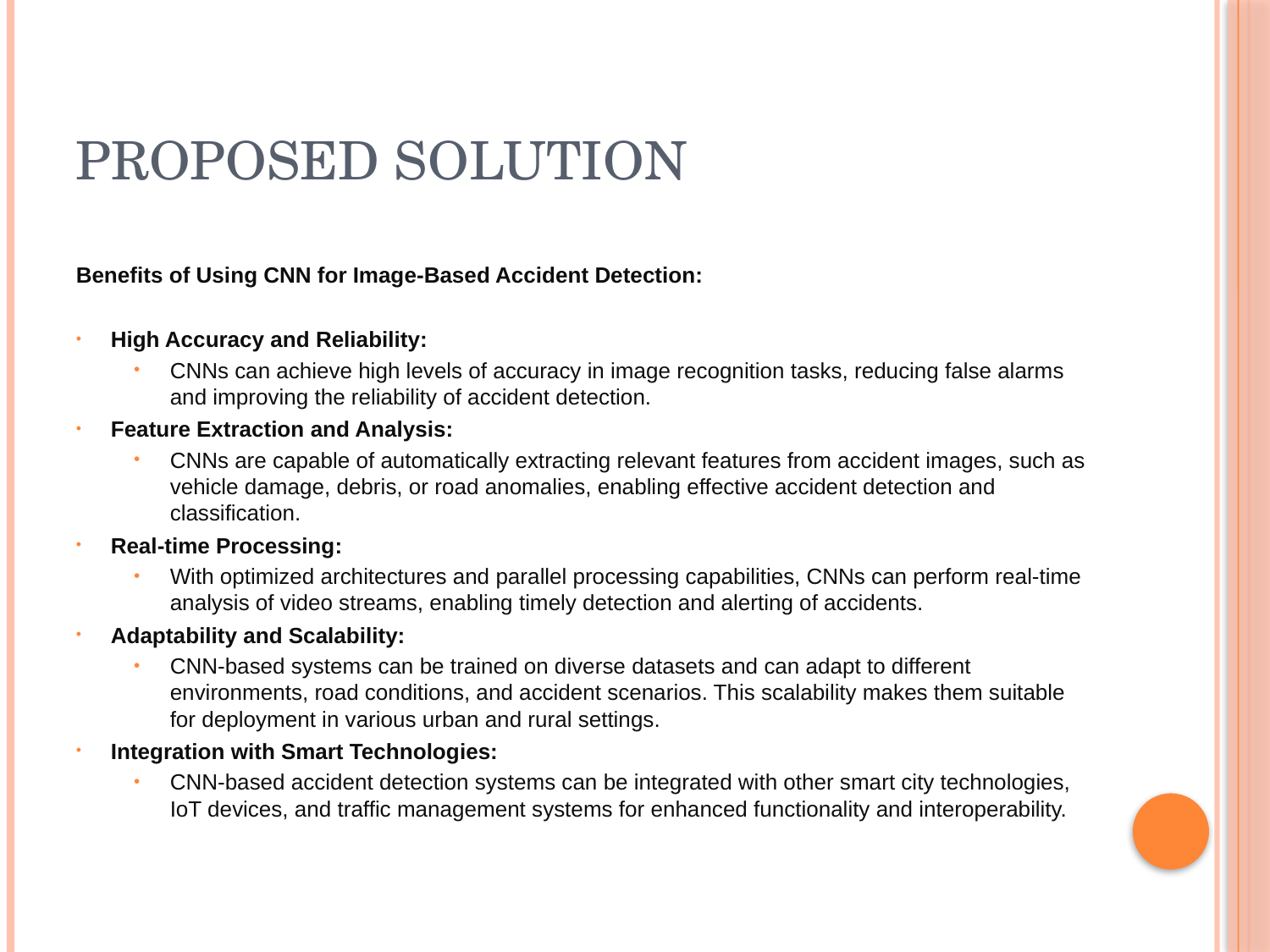

# PROPOSED SOLUTION

Benefits of Using CNN for Image-Based Accident Detection:

High Accuracy and Reliability:
CNNs can achieve high levels of accuracy in image recognition tasks, reducing false alarms and improving the reliability of accident detection.
Feature Extraction and Analysis:
CNNs are capable of automatically extracting relevant features from accident images, such as vehicle damage, debris, or road anomalies, enabling effective accident detection and classification.
Real-time Processing:
With optimized architectures and parallel processing capabilities, CNNs can perform real-time analysis of video streams, enabling timely detection and alerting of accidents.
Adaptability and Scalability:
CNN-based systems can be trained on diverse datasets and can adapt to different environments, road conditions, and accident scenarios. This scalability makes them suitable for deployment in various urban and rural settings.
Integration with Smart Technologies:
CNN-based accident detection systems can be integrated with other smart city technologies, IoT devices, and traffic management systems for enhanced functionality and interoperability.